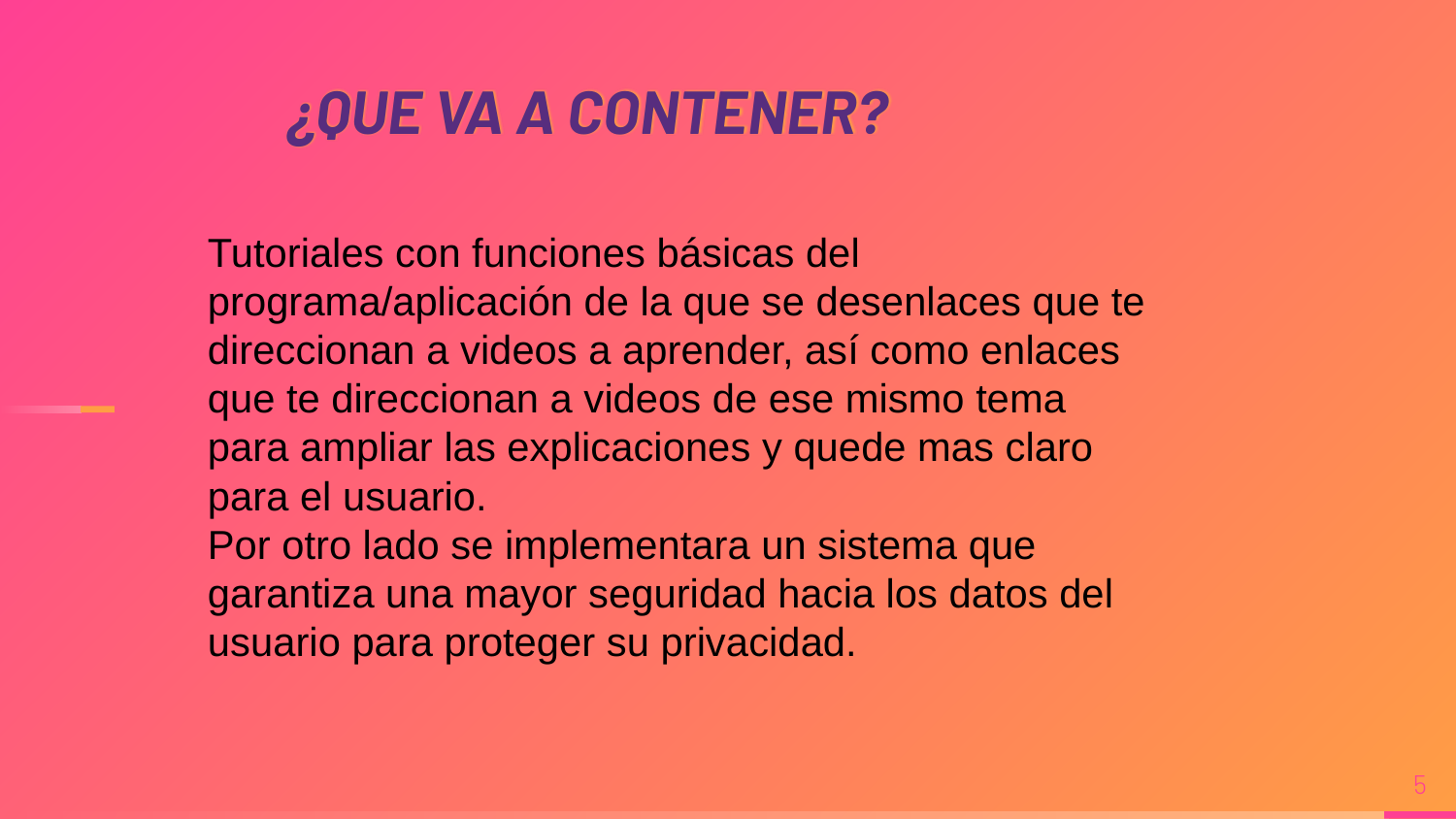

¿QUE VA A CONTENER?
Tutoriales con funciones básicas del programa/aplicación de la que se desenlaces que te direccionan a videos a aprender, así como enlaces que te direccionan a videos de ese mismo tema para ampliar las explicaciones y quede mas claro para el usuario.
Por otro lado se implementara un sistema que garantiza una mayor seguridad hacia los datos del usuario para proteger su privacidad.
5